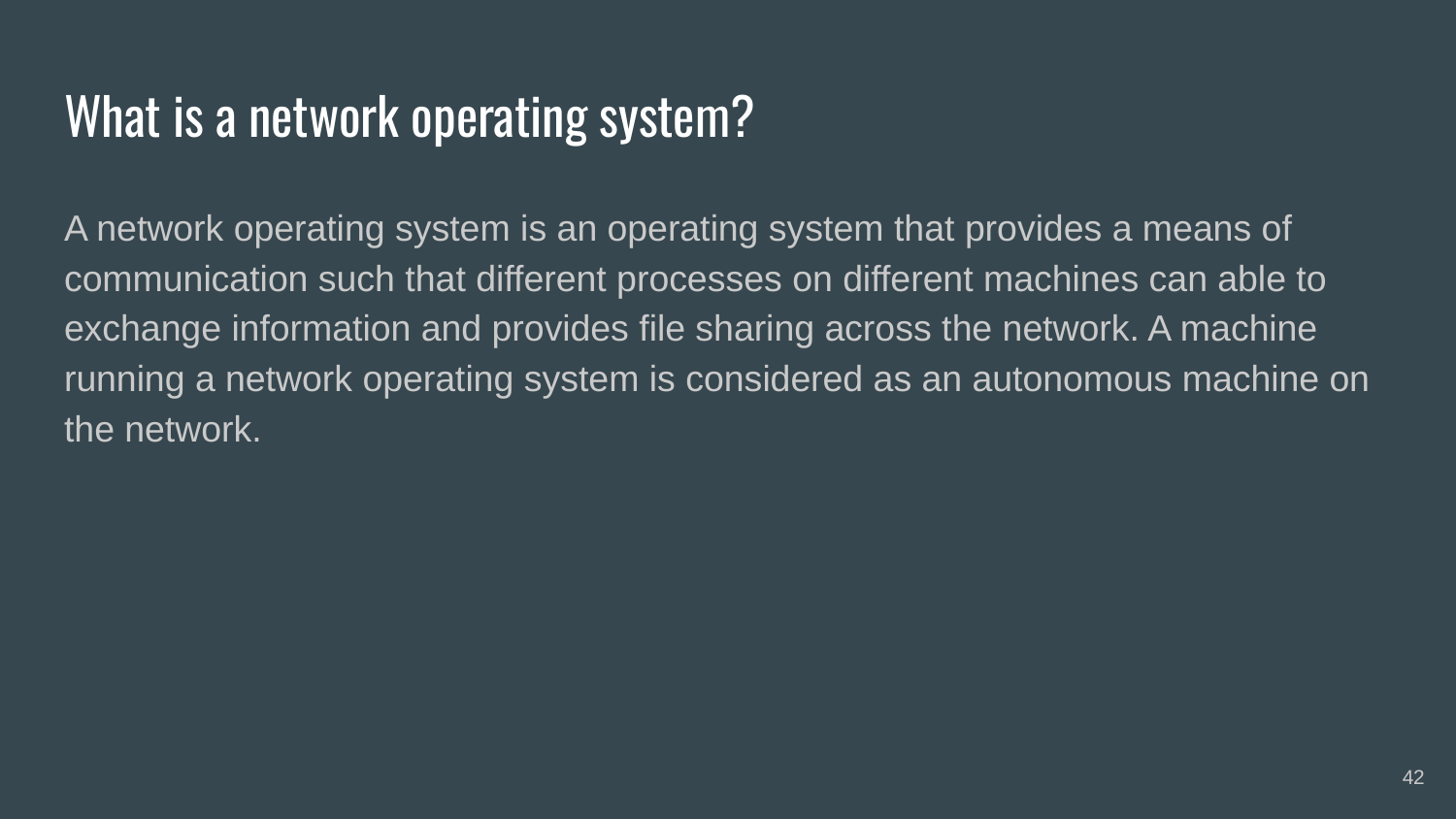

# What is a network operating system?
A network operating system is an operating system that provides a means of communication such that different processes on different machines can able to exchange information and provides file sharing across the network. A machine running a network operating system is considered as an autonomous machine on the network.
42